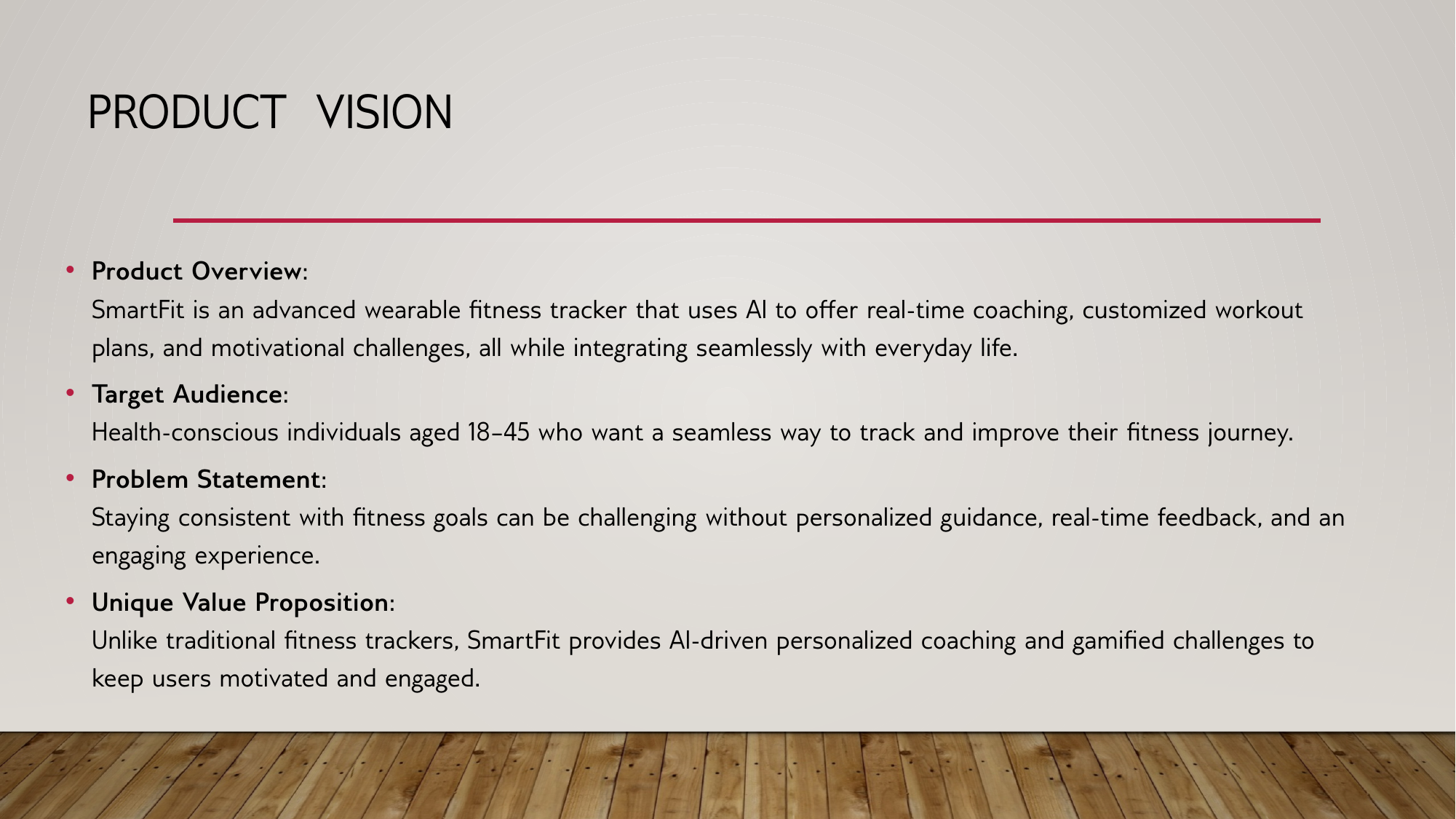

# Product  vision
Product Overview:
SmartFit is an advanced wearable fitness tracker that uses AI to offer real-time coaching, customized workout plans, and motivational challenges, all while integrating seamlessly with everyday life.
Target Audience:
Health-conscious individuals aged 18–45 who want a seamless way to track and improve their fitness journey.
Problem Statement:
Staying consistent with fitness goals can be challenging without personalized guidance, real-time feedback, and an engaging experience.
Unique Value Proposition:
Unlike traditional fitness trackers, SmartFit provides AI-driven personalized coaching and gamified challenges to keep users motivated and engaged.